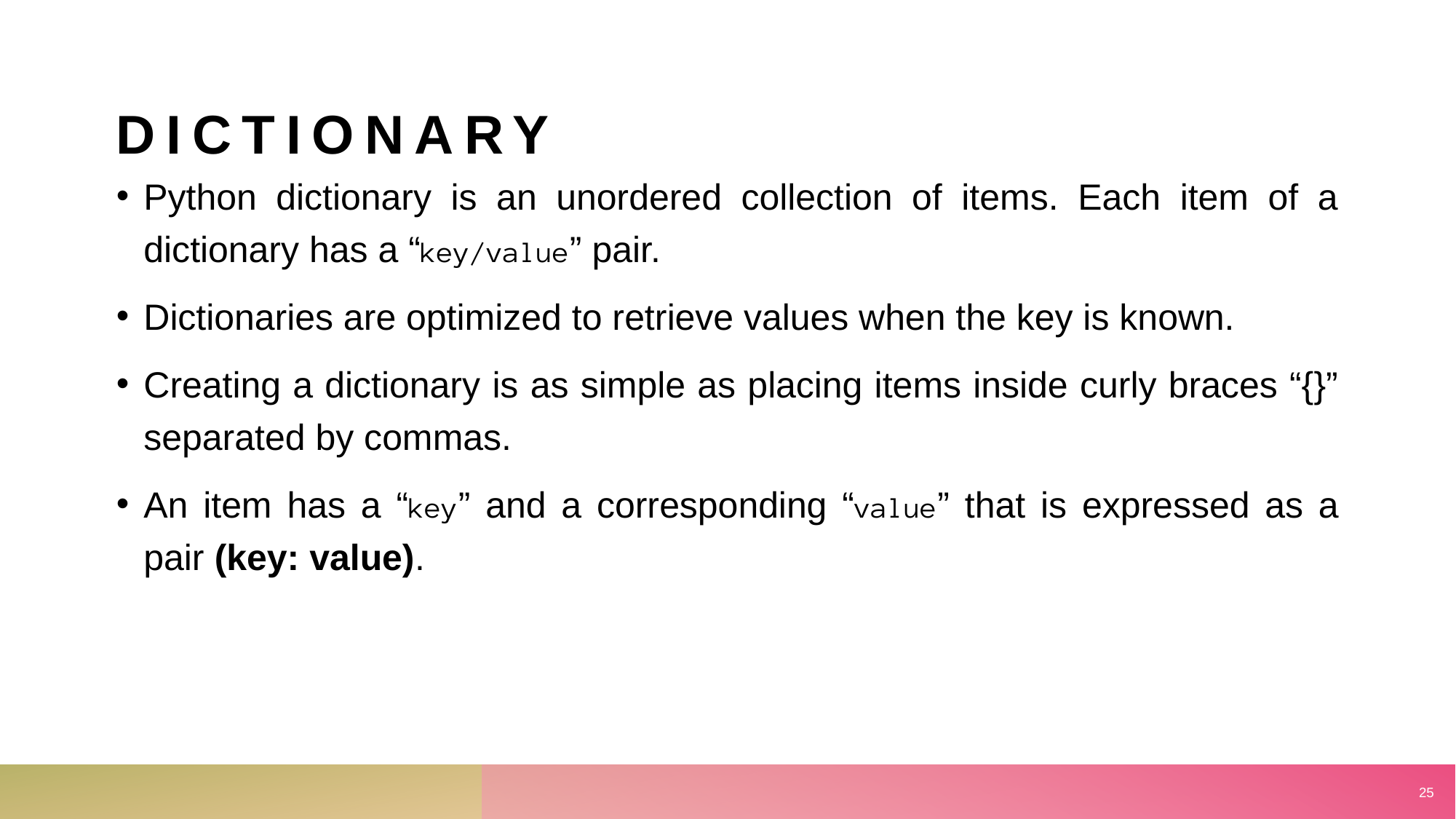

DICTIONARY
Python dictionary is an unordered collection of items. Each item of a dictionary has a “key/value” pair.
Dictionaries are optimized to retrieve values when the key is known.
Creating a dictionary is as simple as placing items inside curly braces “{}” separated by commas.
An item has a “key” and a corresponding “value” that is expressed as a pair (key: value).

25